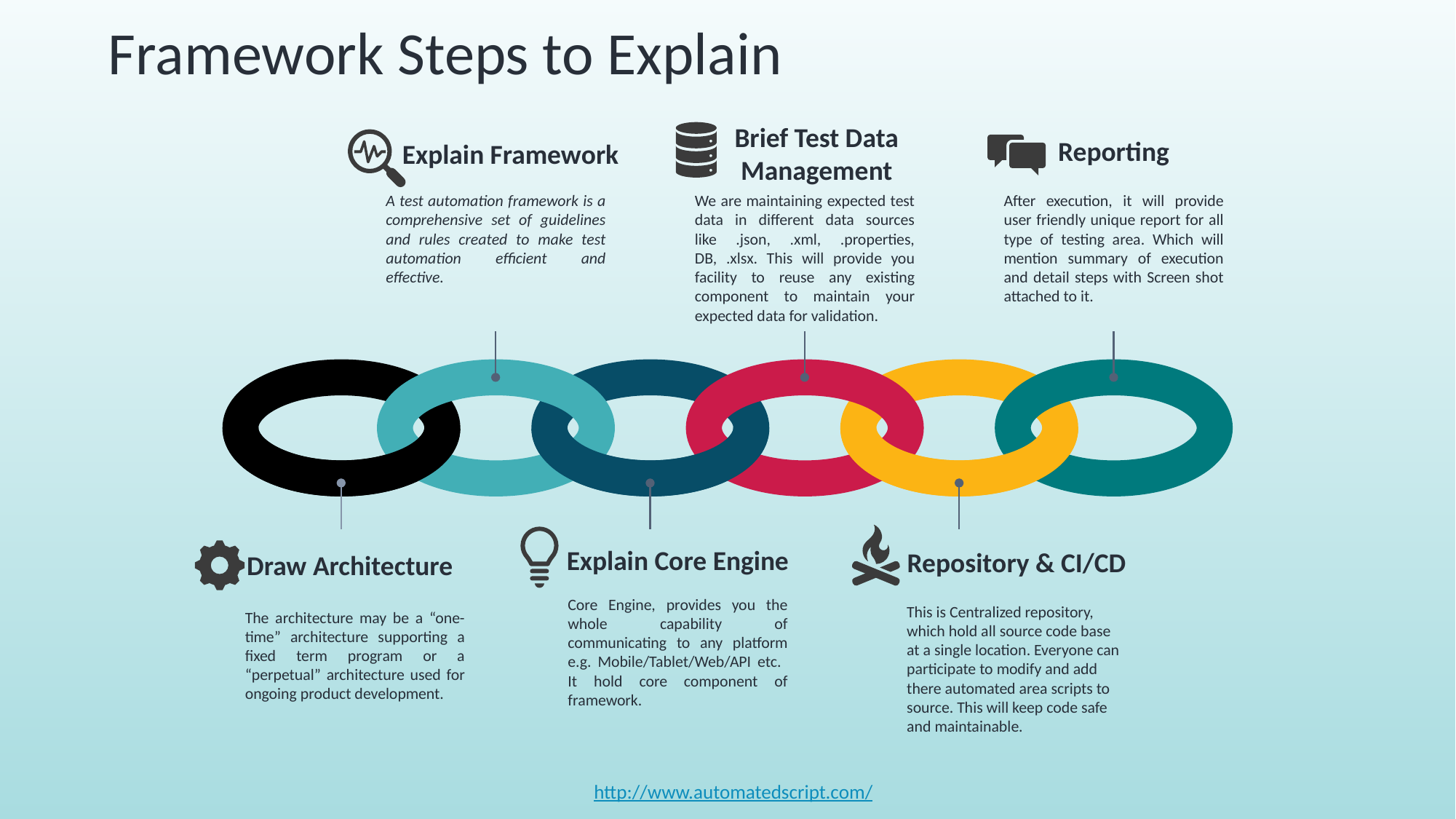

# Framework Steps to Explain
Brief Test Data Management
We are maintaining expected test data in different data sources like .json, .xml, .properties, DB, .xlsx. This will provide you facility to reuse any existing component to maintain your expected data for validation.

Reporting
After execution, it will provide user friendly unique report for all type of testing area. Which will mention summary of execution and detail steps with Screen shot attached to it.
Explain Framework
A test automation framework is a comprehensive set of guidelines and rules created to make test automation efficient and effective.

Explain Core Engine
Core Engine, provides you the whole capability of communicating to any platform e.g. Mobile/Tablet/Web/API etc.  It hold core component of framework.
Repository & CI/CD
This is Centralized repository, which hold all source code base at a single location. Everyone can participate to modify and add there automated area scripts to source. This will keep code safe and maintainable.

Draw Architecture
The architecture may be a “one-time” architecture supporting a fixed term program or a “perpetual” architecture used for ongoing product development.
http://www.automatedscript.com/